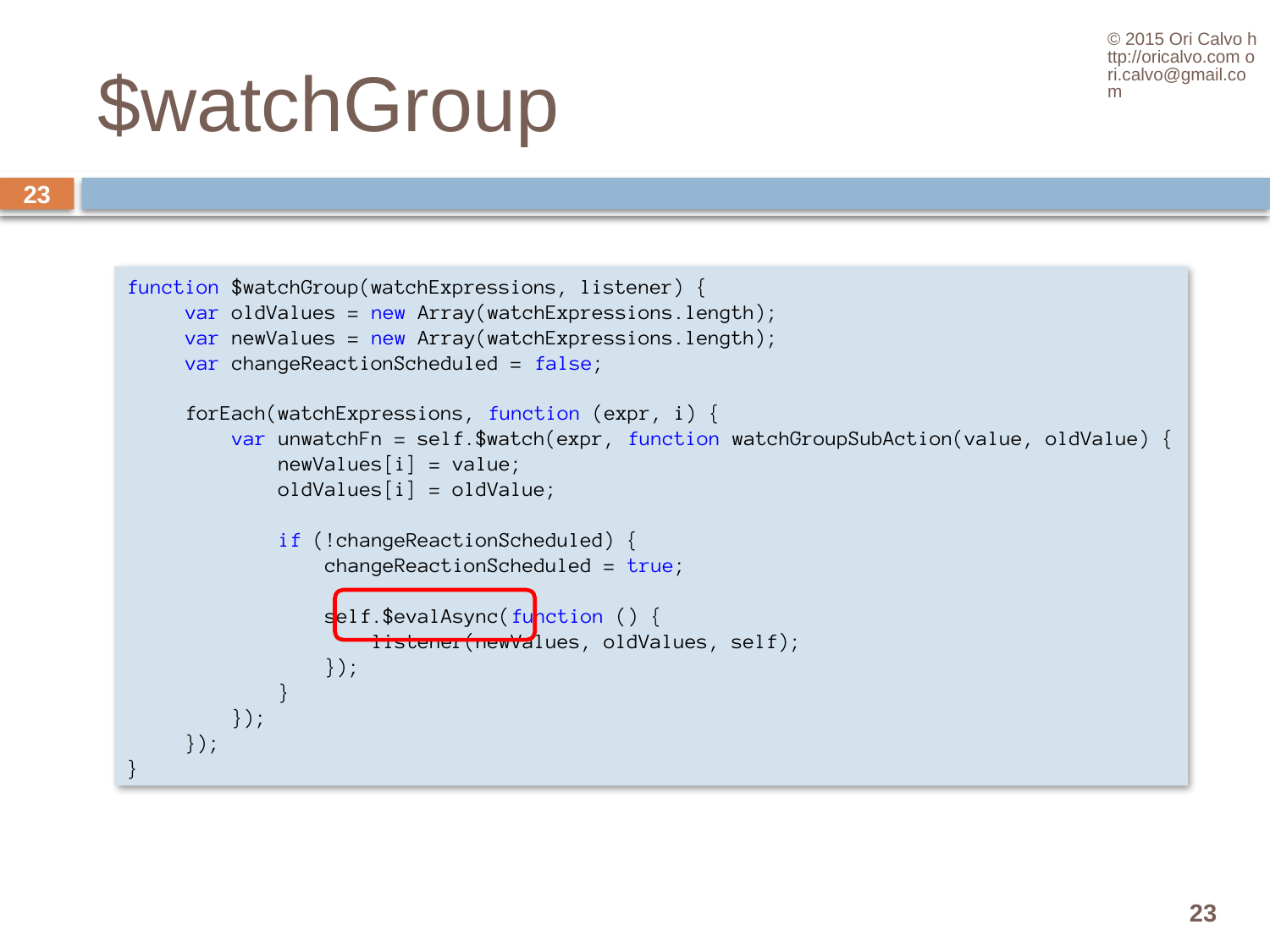

© 2015 Ori Calvo http://oricalvo.com ori.calvo@gmail.com
# $watchGroup
23
function $watchGroup(watchExpressions, listener) {
     var oldValues = new Array(watchExpressions.length);
     var newValues = new Array(watchExpressions.length);
     var changeReactionScheduled = false;

     forEach(watchExpressions, function (expr, i) {
         var unwatchFn = self.$watch(expr, function watchGroupSubAction(value, oldValue) {
             newValues[i] = value;
             oldValues[i] = oldValue;

             if (!changeReactionScheduled) {
                 changeReactionScheduled = true;

                 self.$evalAsync(function () {
                     listener(newValues, oldValues, self);
                 });
             }
         });
     });
}